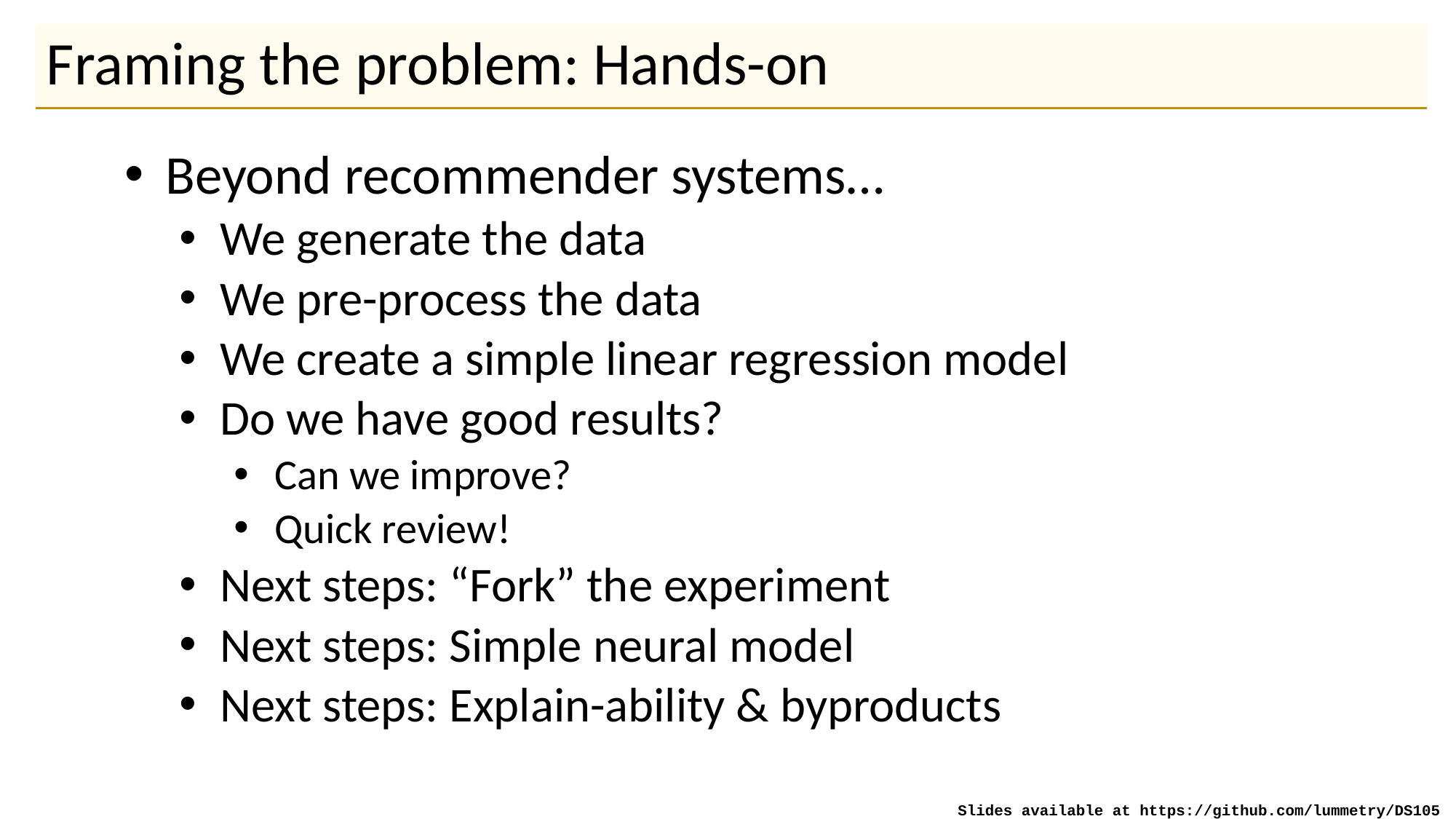

# Framing the problem: Hands-on
Beyond recommender systems…
We generate the data
We pre-process the data
We create a simple linear regression model
Do we have good results?
Can we improve?
Quick review!
Next steps: “Fork” the experiment
Next steps: Simple neural model
Next steps: Explain-ability & byproducts